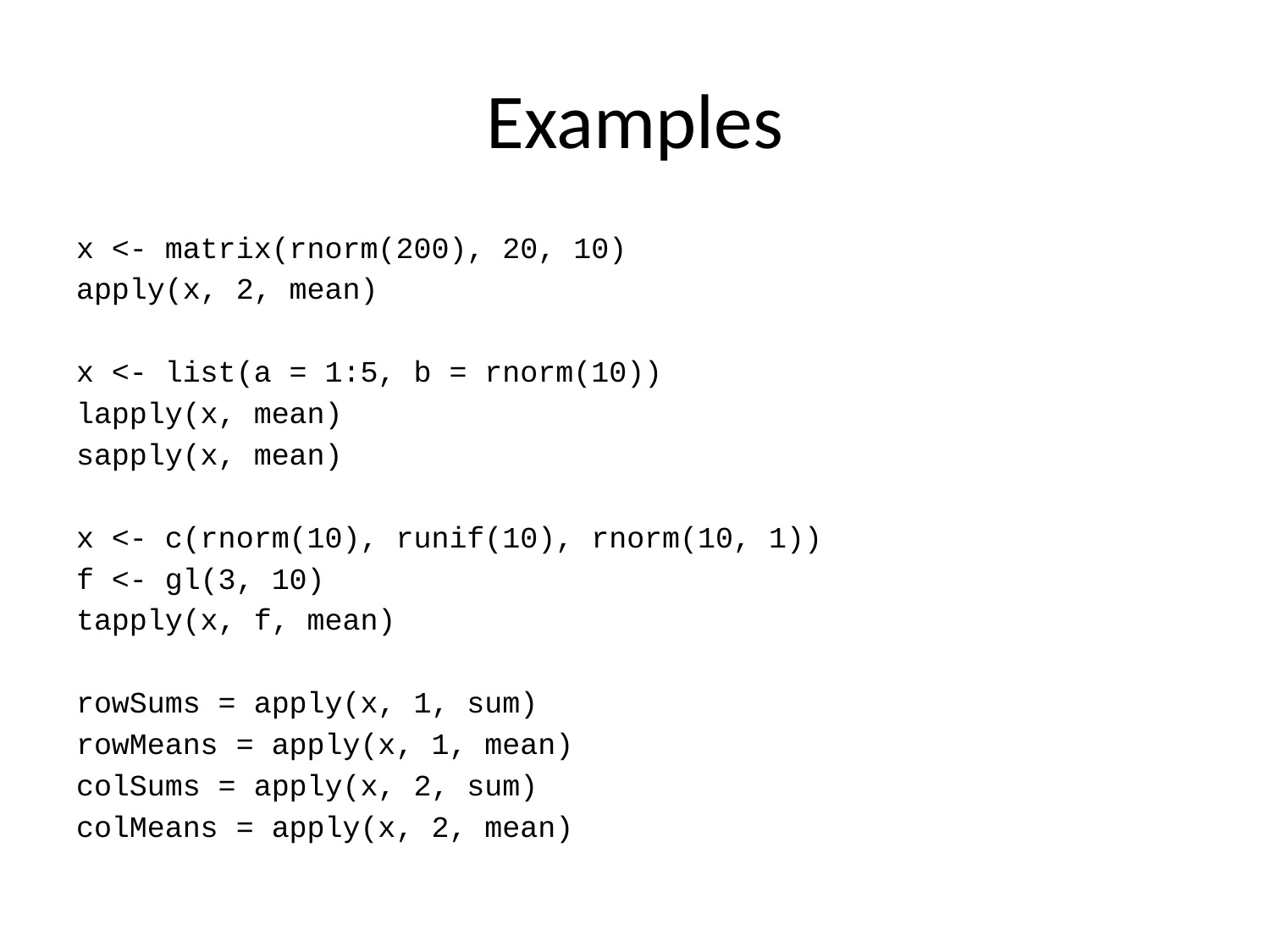

# Examples
x <- matrix(rnorm(200), 20, 10)
apply(x, 2, mean)

x <- list(a = 1:5, b = rnorm(10))
lapply(x, mean)
sapply(x, mean)

x <- c(rnorm(10), runif(10), rnorm(10, 1))
f <- gl(3, 10)
tapply(x, f, mean)

rowSums = apply(x, 1, sum)
rowMeans = apply(x, 1, mean)
colSums = apply(x, 2, sum)
colMeans = apply(x, 2, mean)